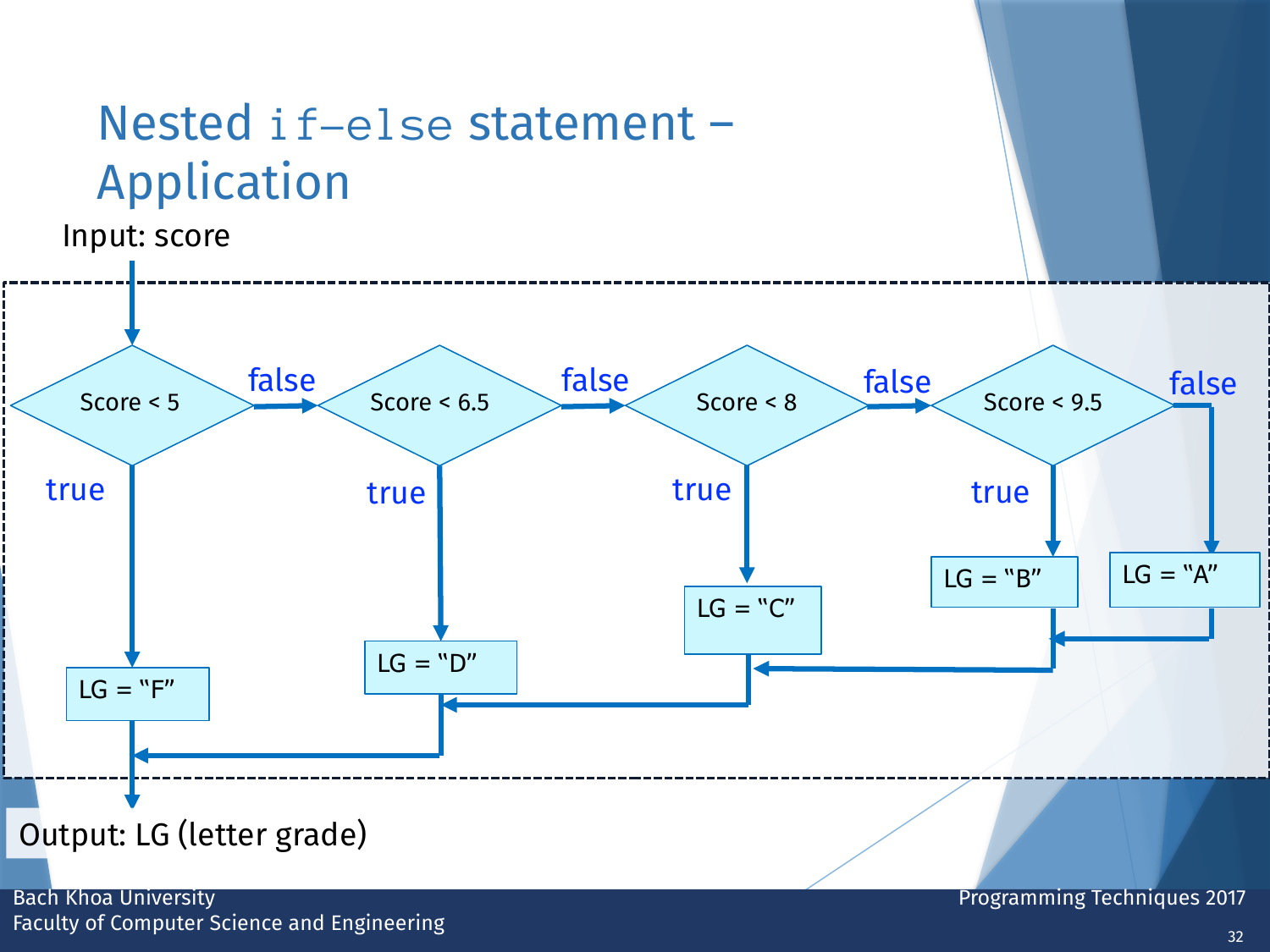

# Nested if-else statement – Application
Input: score

Score < 6.5

Score < 8

Score < 9.5

Score < 5
false
false
false
false
true
true
true
true
LG = “A”
LG = “B”
LG = “C”
LG = “D”
LG = “F”
Output: LG (letter grade)
32